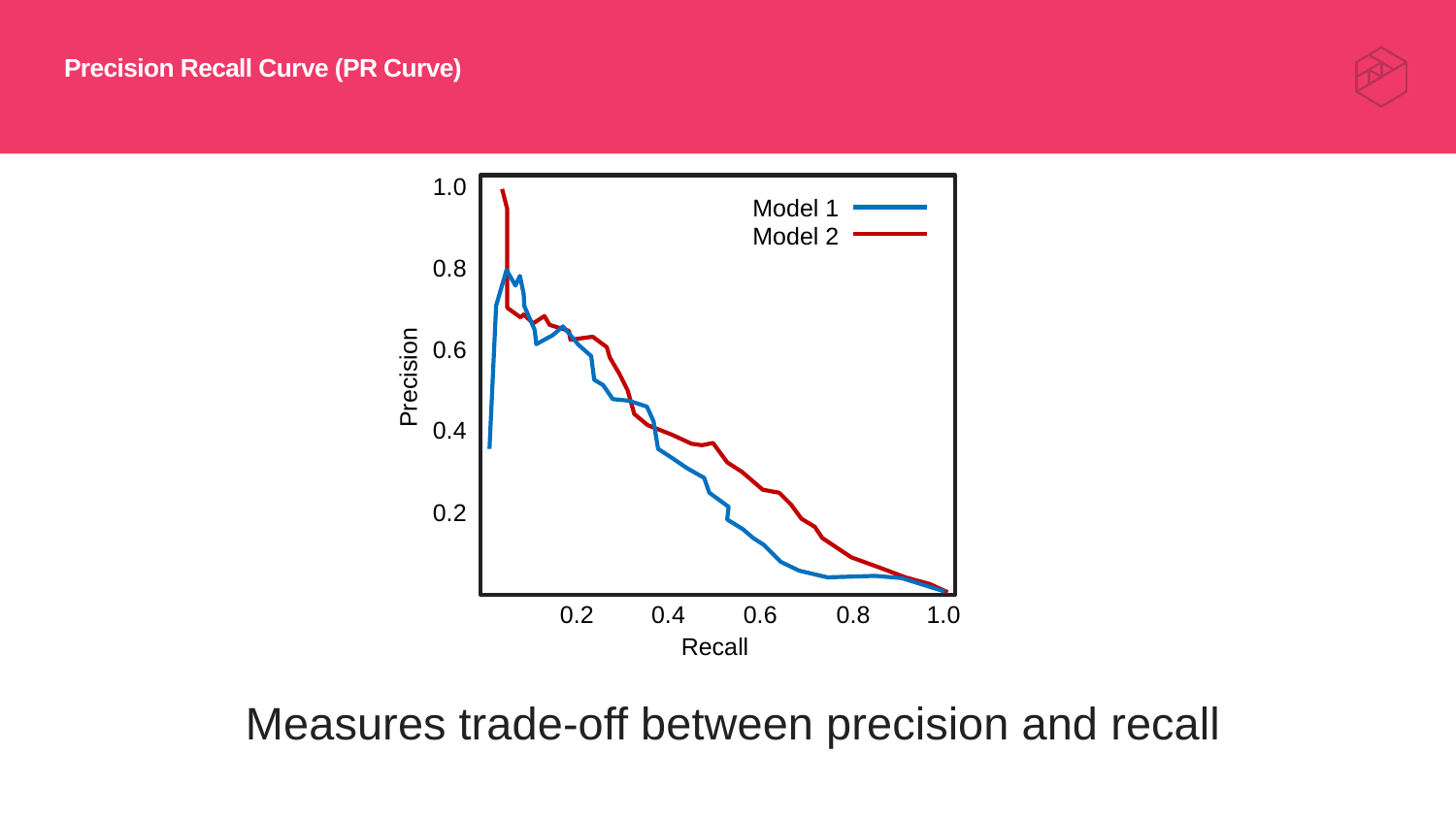

# Precision Recall Curve (PR Curve)
1.0

Model 1
Model 2
0.8

0.6
Precision
0.4
0.2
0.2
0.4
0.6
0.8
1.0
Recall
Measures trade-off between precision and recall